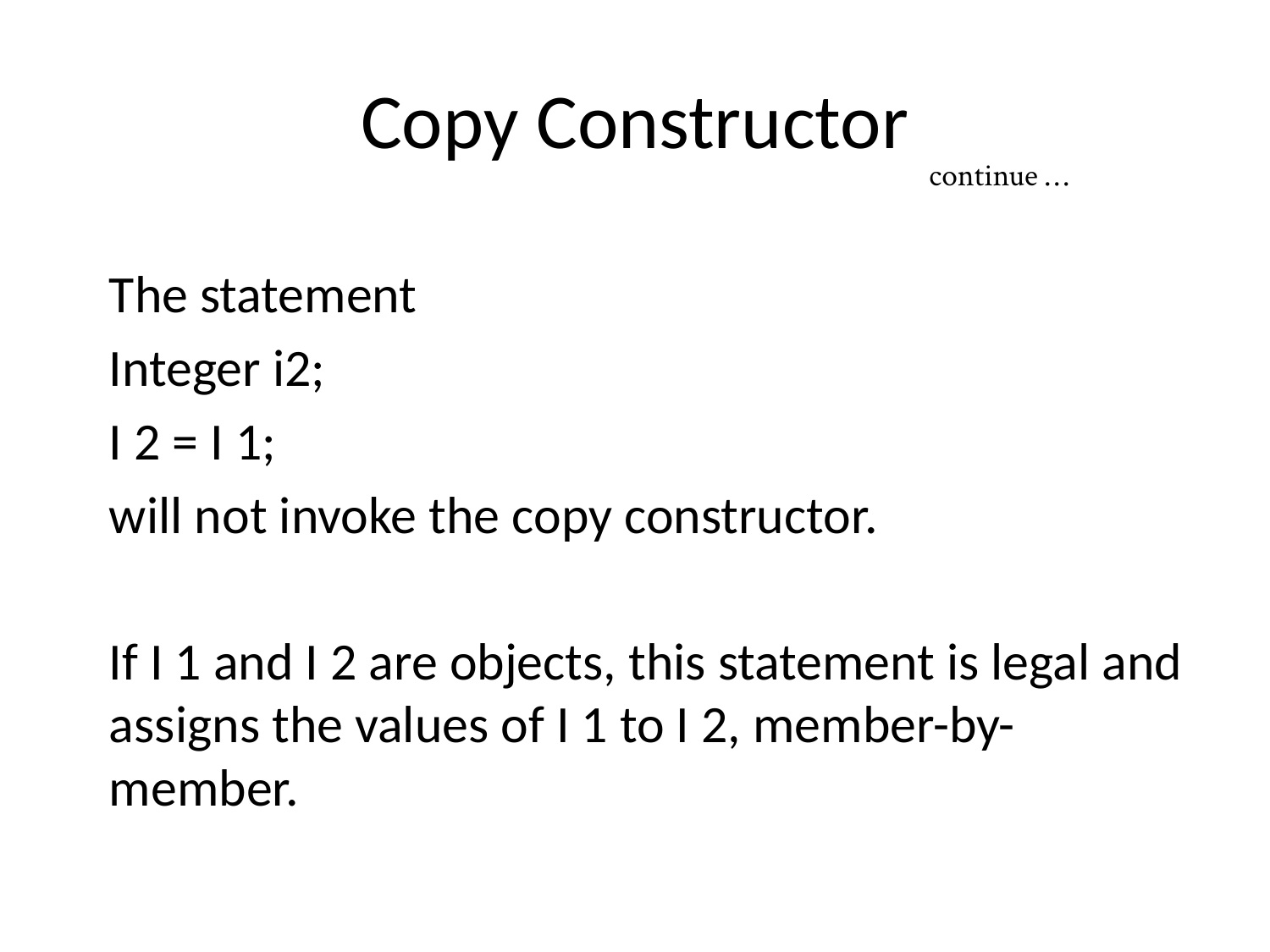

# Copy Constructor
continue …
The statement
Integer i2;
I 2 = I 1;
will not invoke the copy constructor.

If I 1 and I 2 are objects, this statement is legal and assigns the values of I 1 to I 2, member-by-member.